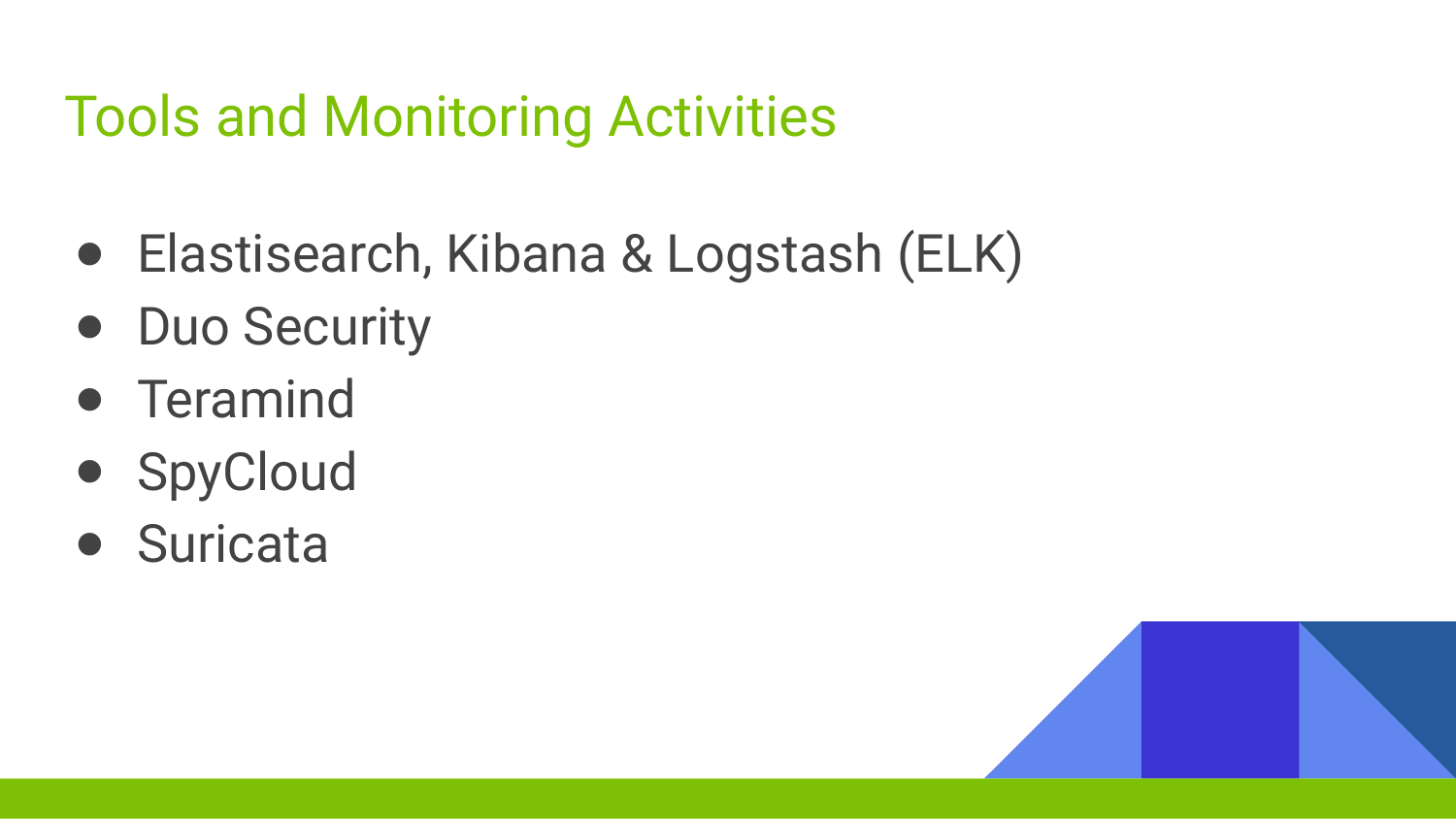

# Tools and Monitoring Activities
Elastisearch, Kibana & Logstash (ELK)
Duo Security
Teramind
SpyCloud
Suricata